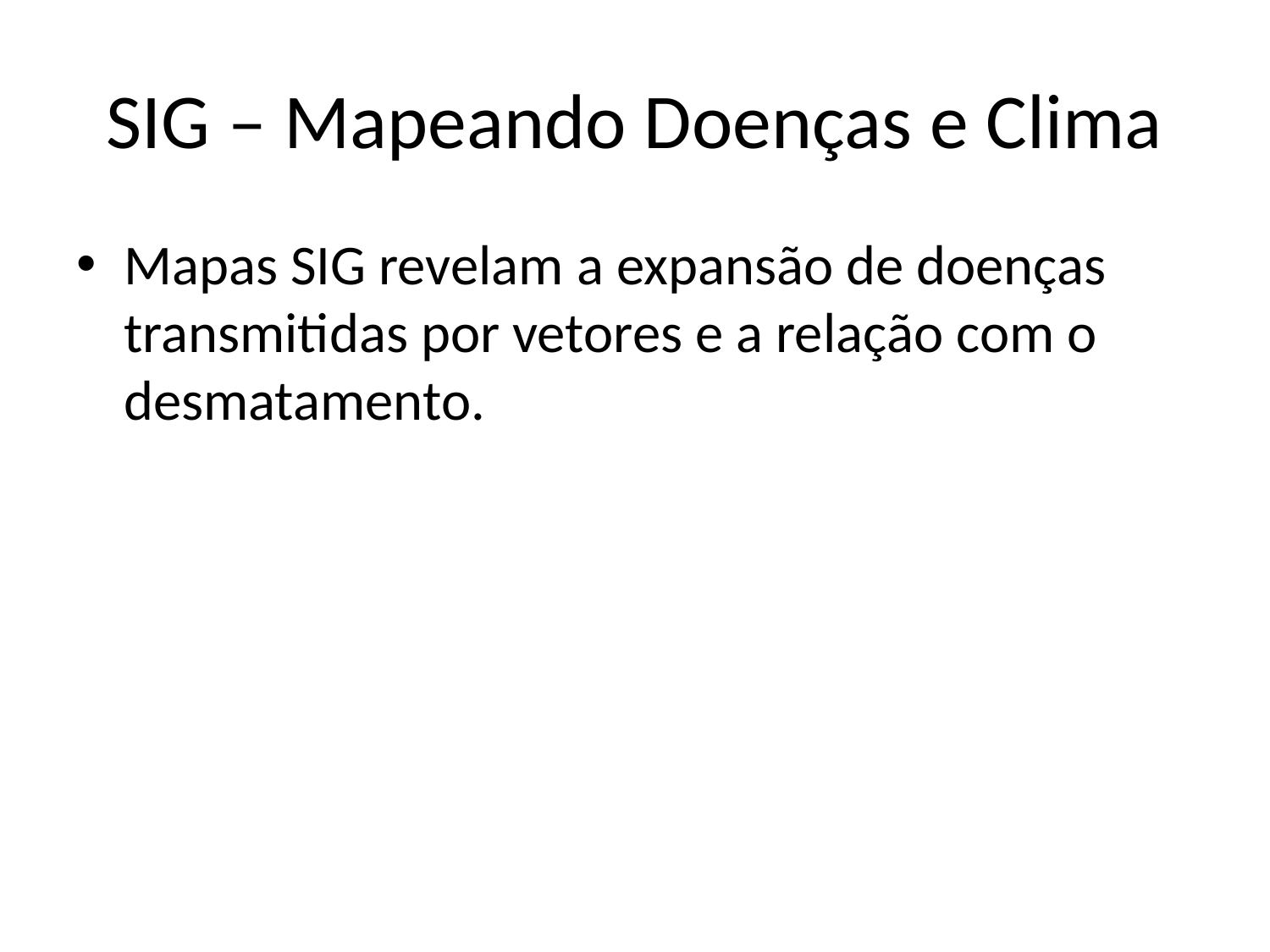

# SIG – Mapeando Doenças e Clima
Mapas SIG revelam a expansão de doenças transmitidas por vetores e a relação com o desmatamento.